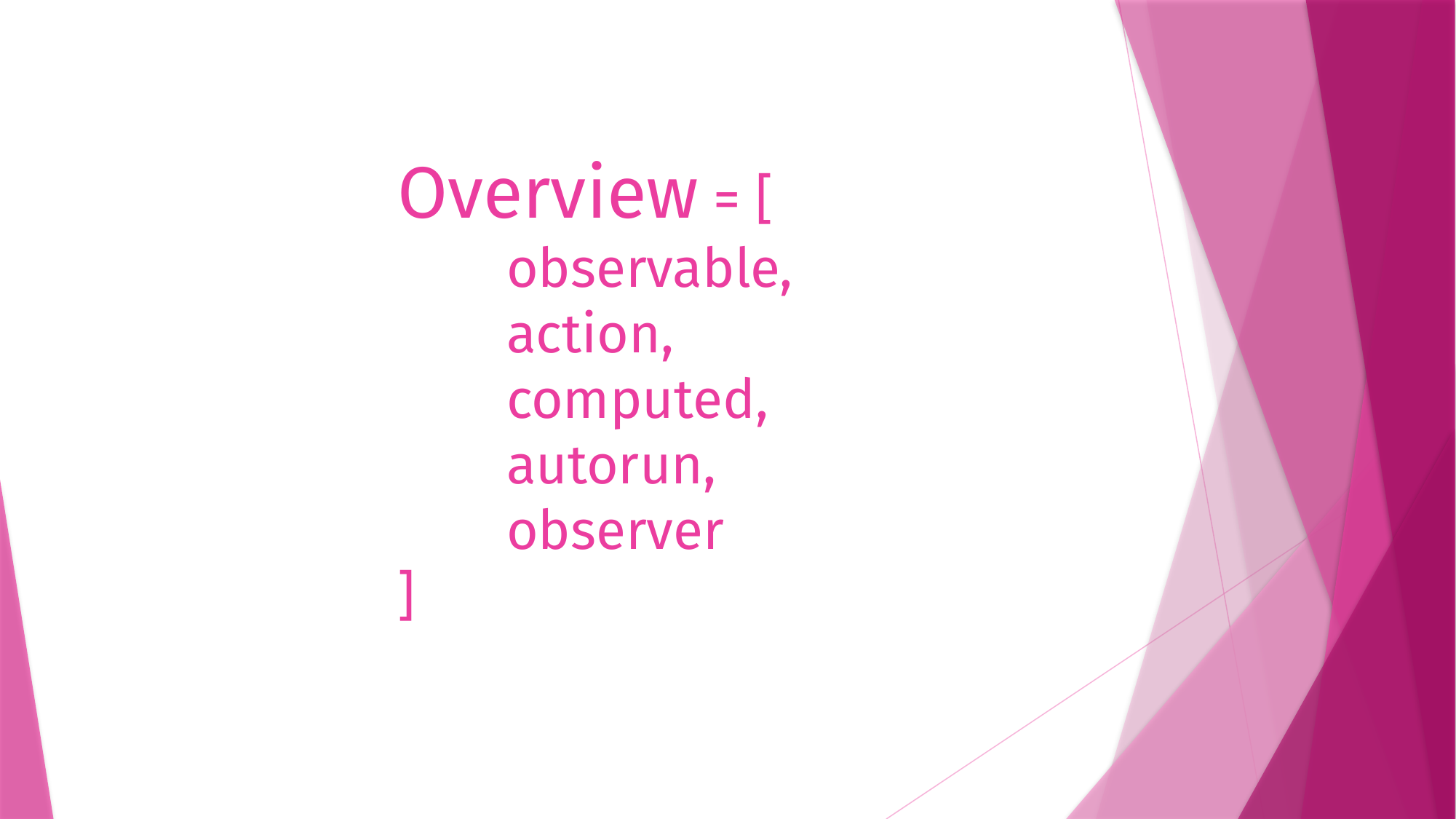

# Overview = [ observable, action, computed, autorun, observer ]